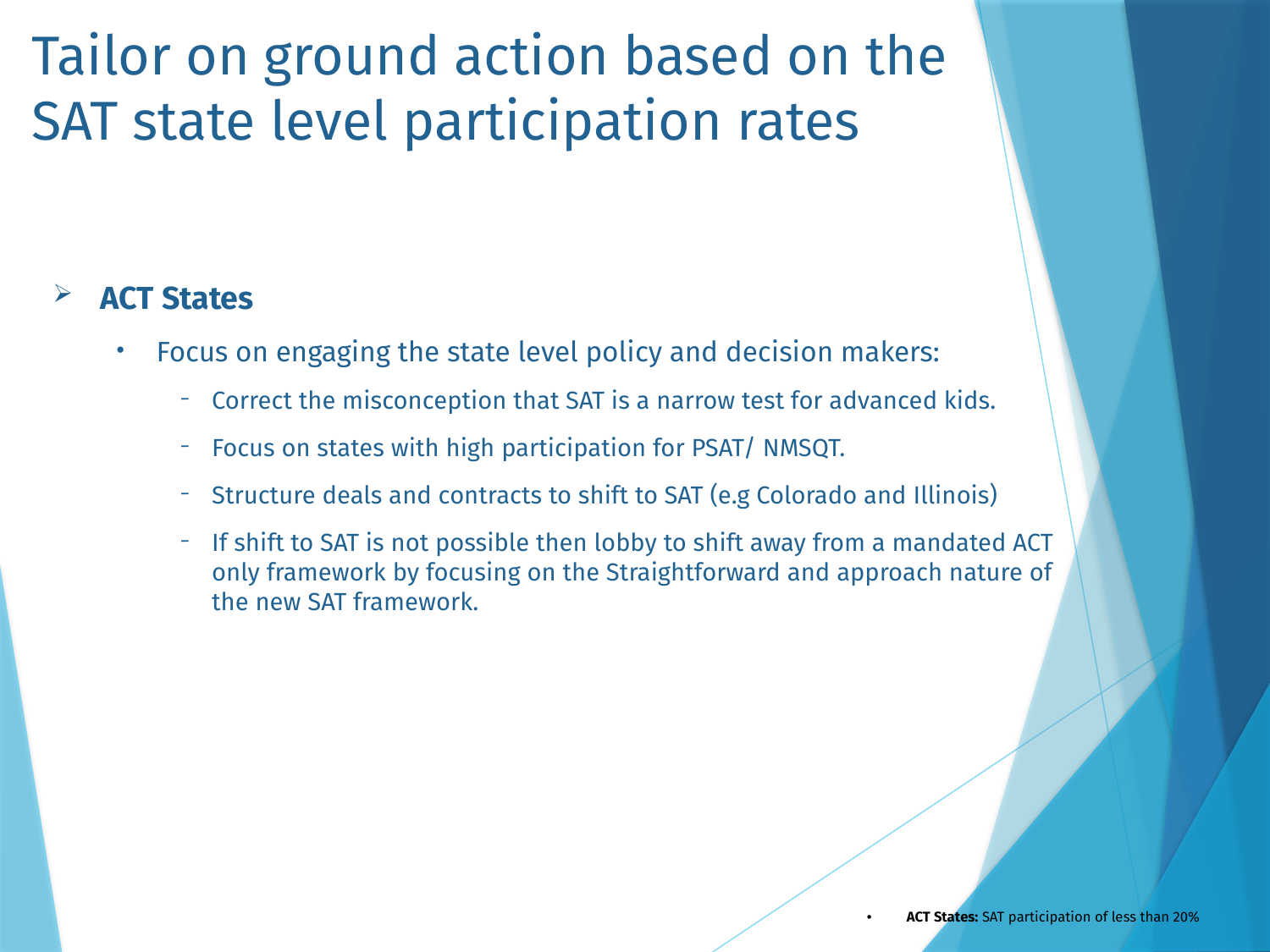

# Tailor on ground action based on the SAT state level participation rates

ACT States
Focus on engaging the state level policy and decision makers:
Correct the misconception that SAT is a narrow test for advanced kids.
Focus on states with high participation for PSAT/ NMSQT.
Structure deals and contracts to shift to SAT (e.g Colorado and Illinois)
If shift to SAT is not possible then lobby to shift away from a mandated ACT only framework by focusing on the Straightforward and approach nature of the new SAT framework.

ACT States: SAT participation of less than 20%